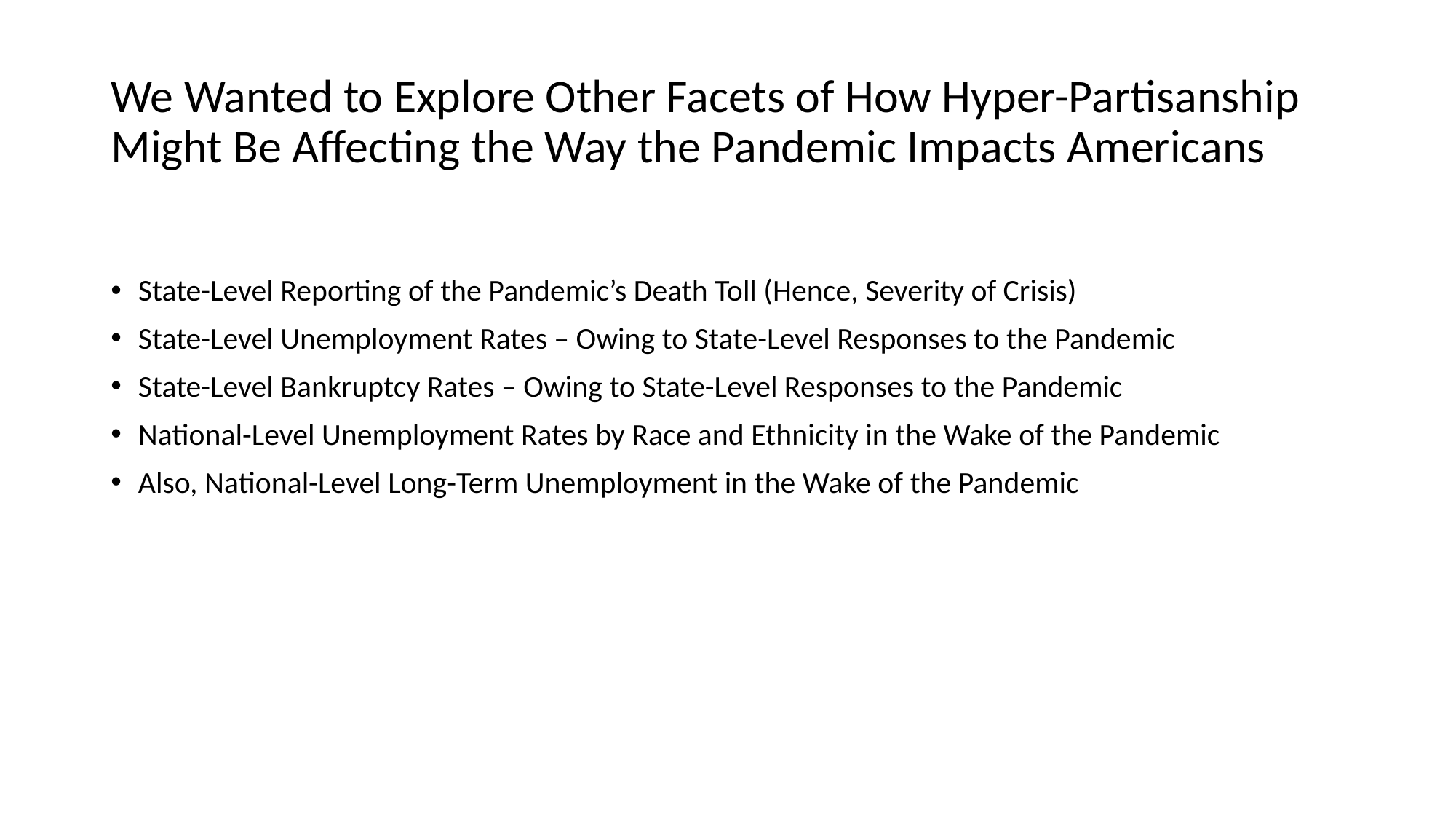

# We Wanted to Explore Other Facets of How Hyper-Partisanship Might Be Affecting the Way the Pandemic Impacts Americans

State-Level Reporting of the Pandemic’s Death Toll (Hence, Severity of Crisis)
State-Level Unemployment Rates – Owing to State-Level Responses to the Pandemic
State-Level Bankruptcy Rates – Owing to State-Level Responses to the Pandemic
National-Level Unemployment Rates by Race and Ethnicity in the Wake of the Pandemic
Also, National-Level Long-Term Unemployment in the Wake of the Pandemic